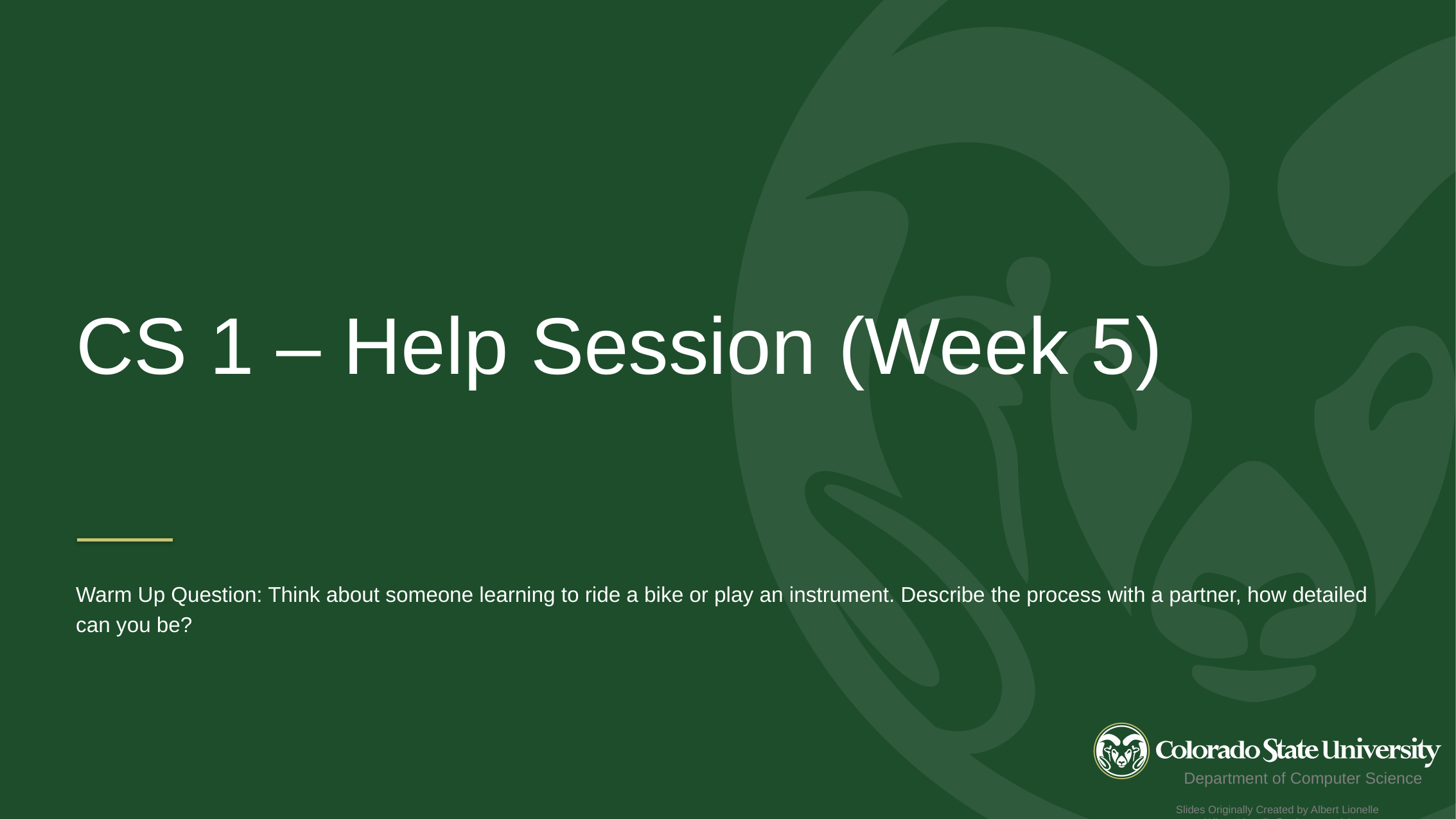

CS 1 – Help Session (Week 5)
Warm Up Question: Think about someone learning to ride a bike or play an instrument. Describe the process with a partner, how detailed can you be?